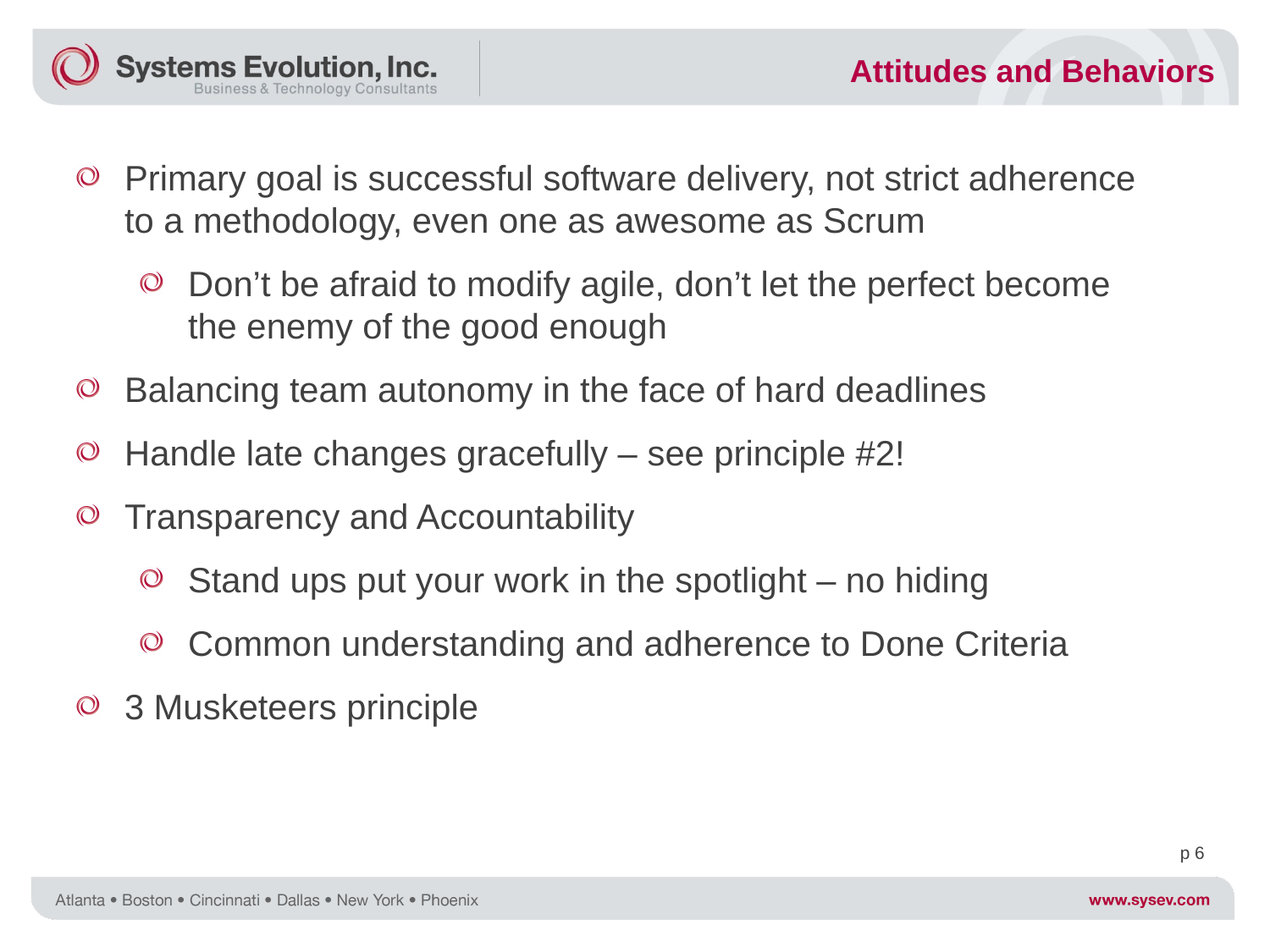

Attitudes and Behaviors
Primary goal is successful software delivery, not strict adherence to a methodology, even one as awesome as Scrum
Don’t be afraid to modify agile, don’t let the perfect become the enemy of the good enough
Balancing team autonomy in the face of hard deadlines
Handle late changes gracefully – see principle #2!
Transparency and Accountability
Stand ups put your work in the spotlight – no hiding
Common understanding and adherence to Done Criteria
3 Musketeers principle

p 6